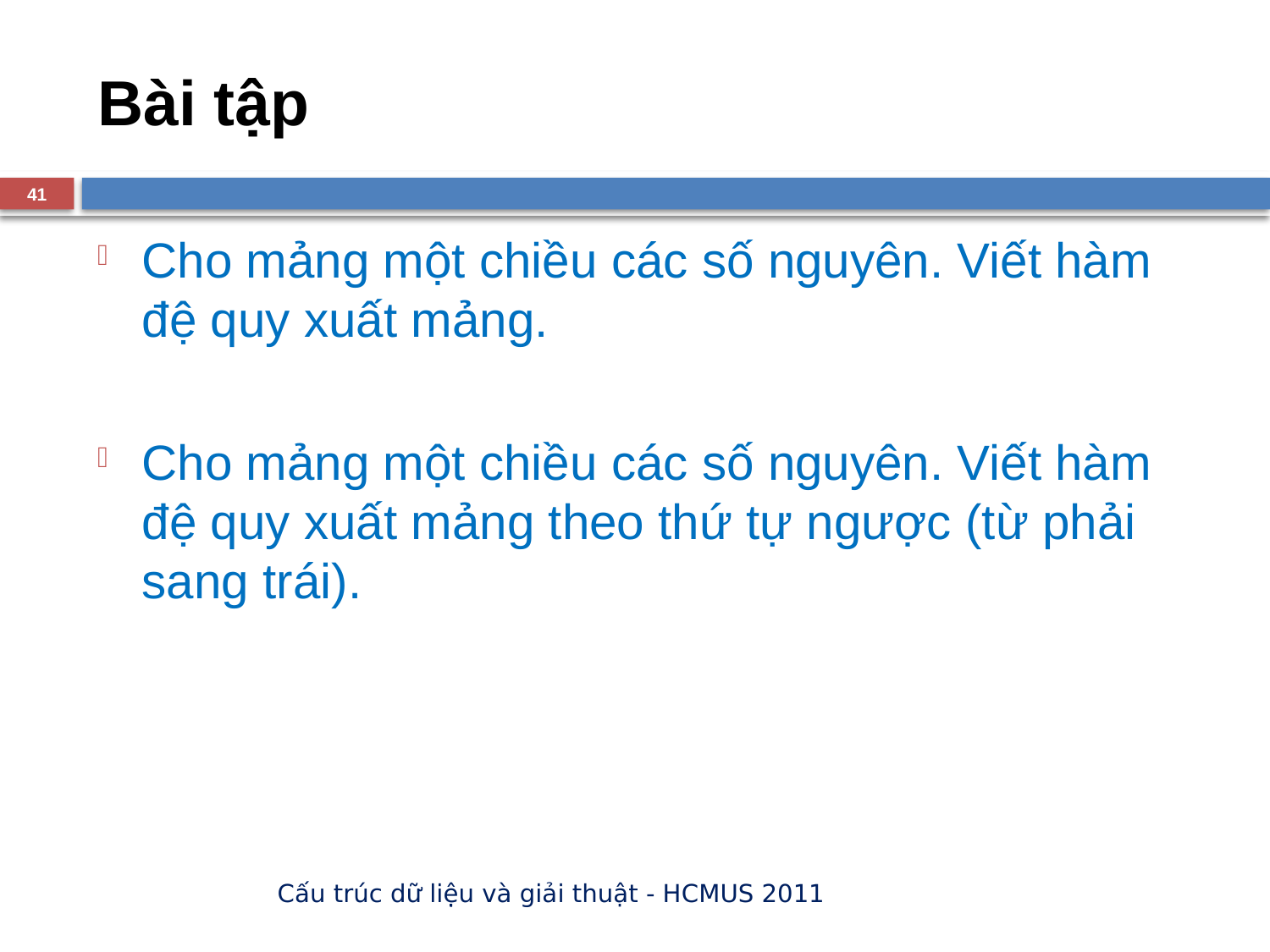

# Bài tập
41
Cho mảng một chiều các số nguyên. Viết hàm đệ quy xuất mảng.

Cho mảng một chiều các số nguyên. Viết hàm đệ quy xuất mảng theo thứ tự ngược (từ phải sang trái).
Cấu trúc dữ liệu và giải thuật - HCMUS 2011